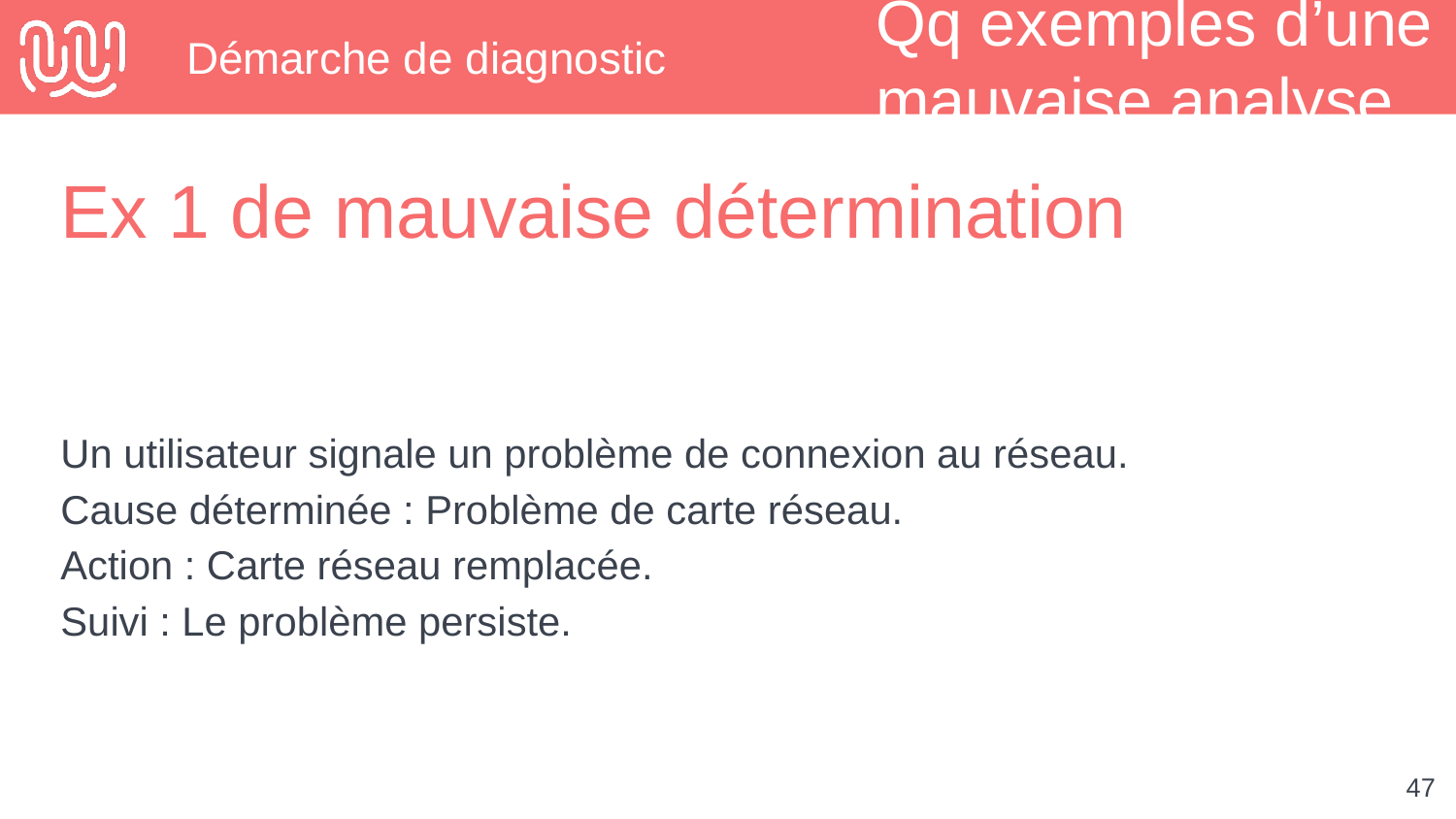

# Démarche de diagnostic
Qq exemples d’une mauvaise analyse
Ex 1 de mauvaise détermination
Un utilisateur signale un problème de connexion au réseau.
Cause déterminée : Problème de carte réseau.
Action : Carte réseau remplacée.
Suivi : Le problème persiste.
47